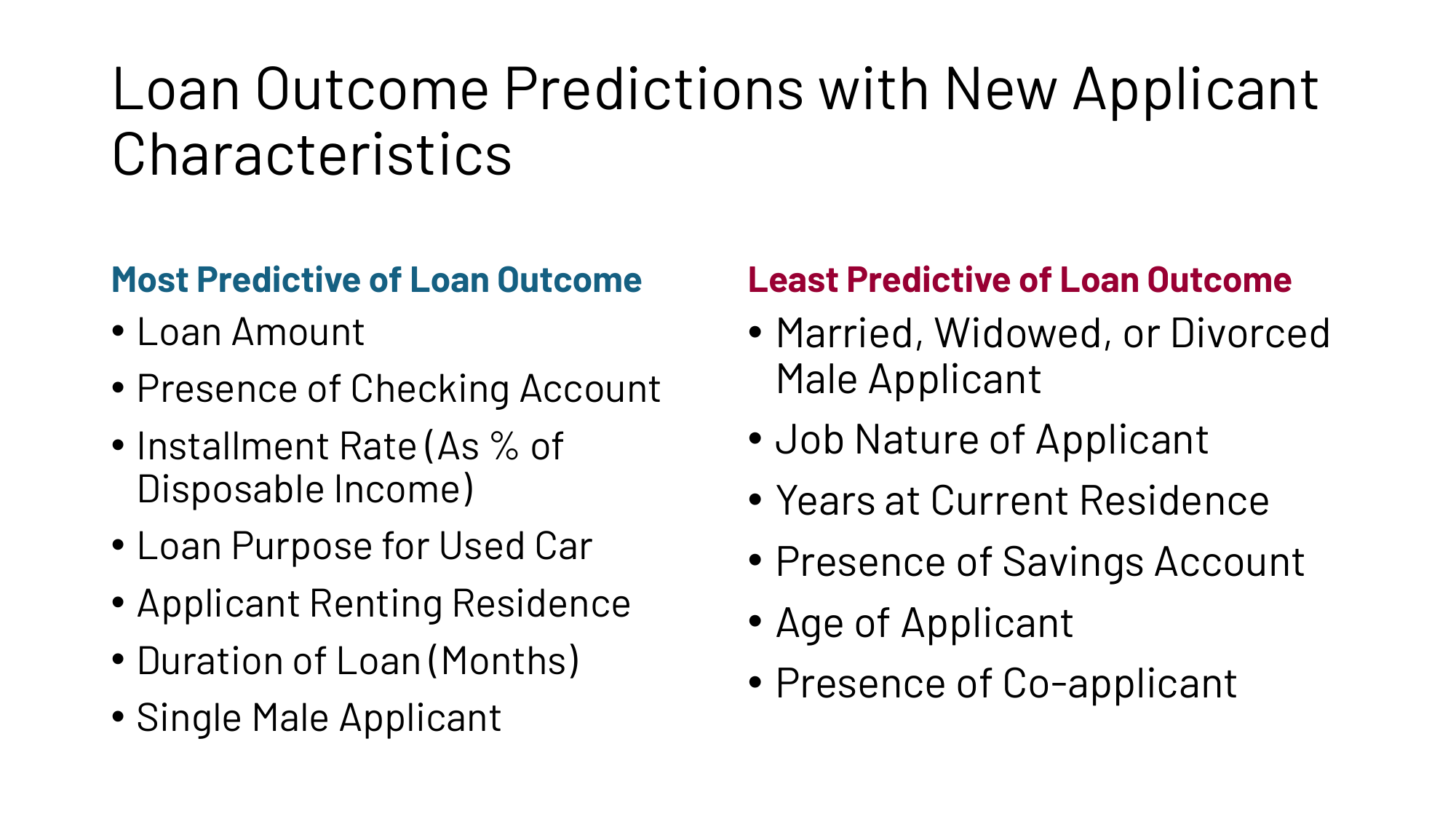

# Loan Outcome Predictions with New Applicant Characteristics
Most Predictive of Loan Outcome
Least Predictive of Loan Outcome
Loan Amount
Presence of Checking Account
Installment Rate (As % of Disposable Income)
Loan Purpose for Used Car
Applicant Renting Residence
Duration of Loan (Months)
Single Male Applicant

Married, Widowed, or Divorced Male Applicant
Job Nature of Applicant
Years at Current Residence
Presence of Savings Account
Age of Applicant
Presence of Co-applicant